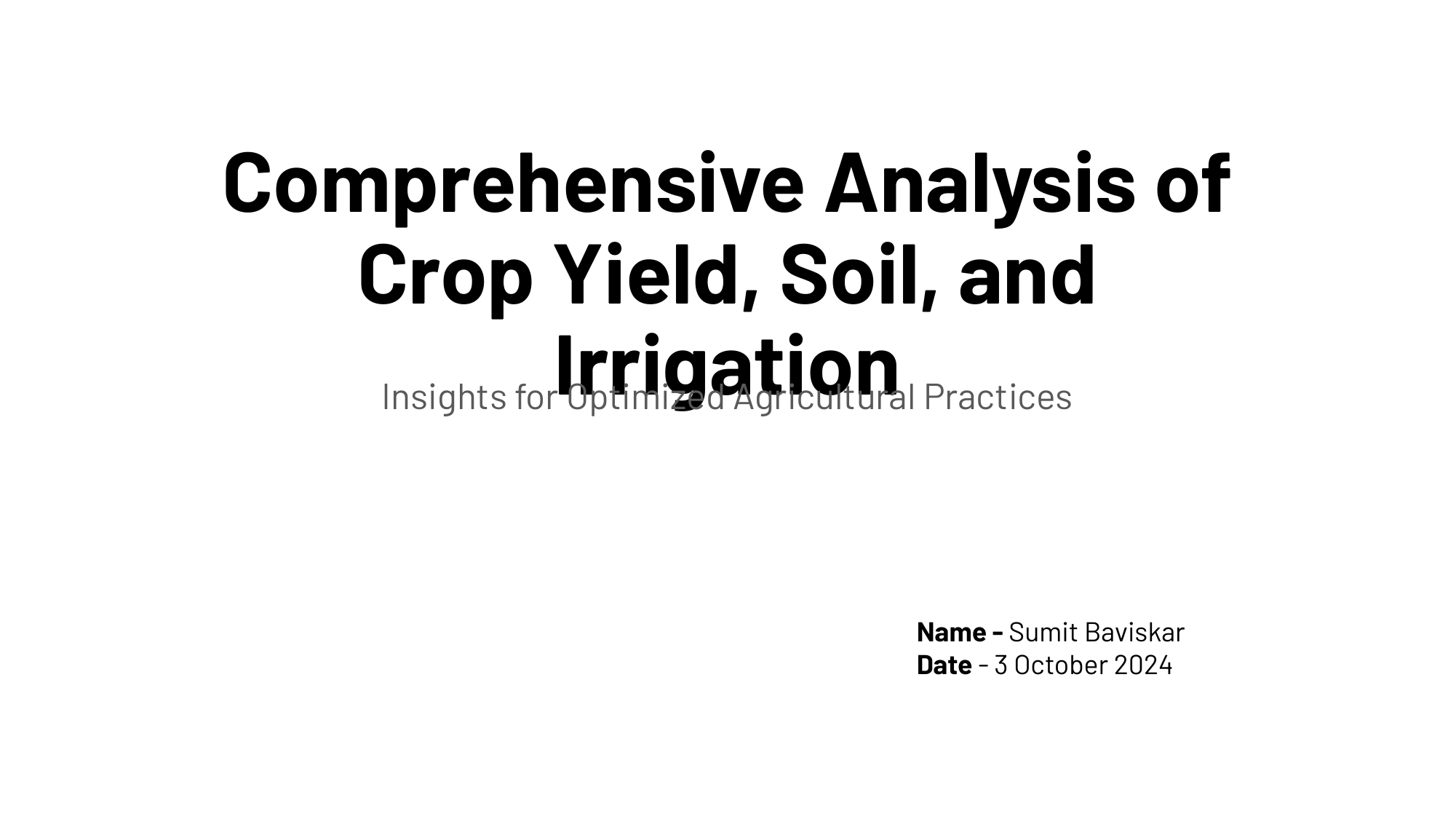

# Comprehensive Analysis of Crop Yield, Soil, and Irrigation

Insights for Optimized Agricultural Practices

Name - Sumit Baviskar
Date - 3 October 2024